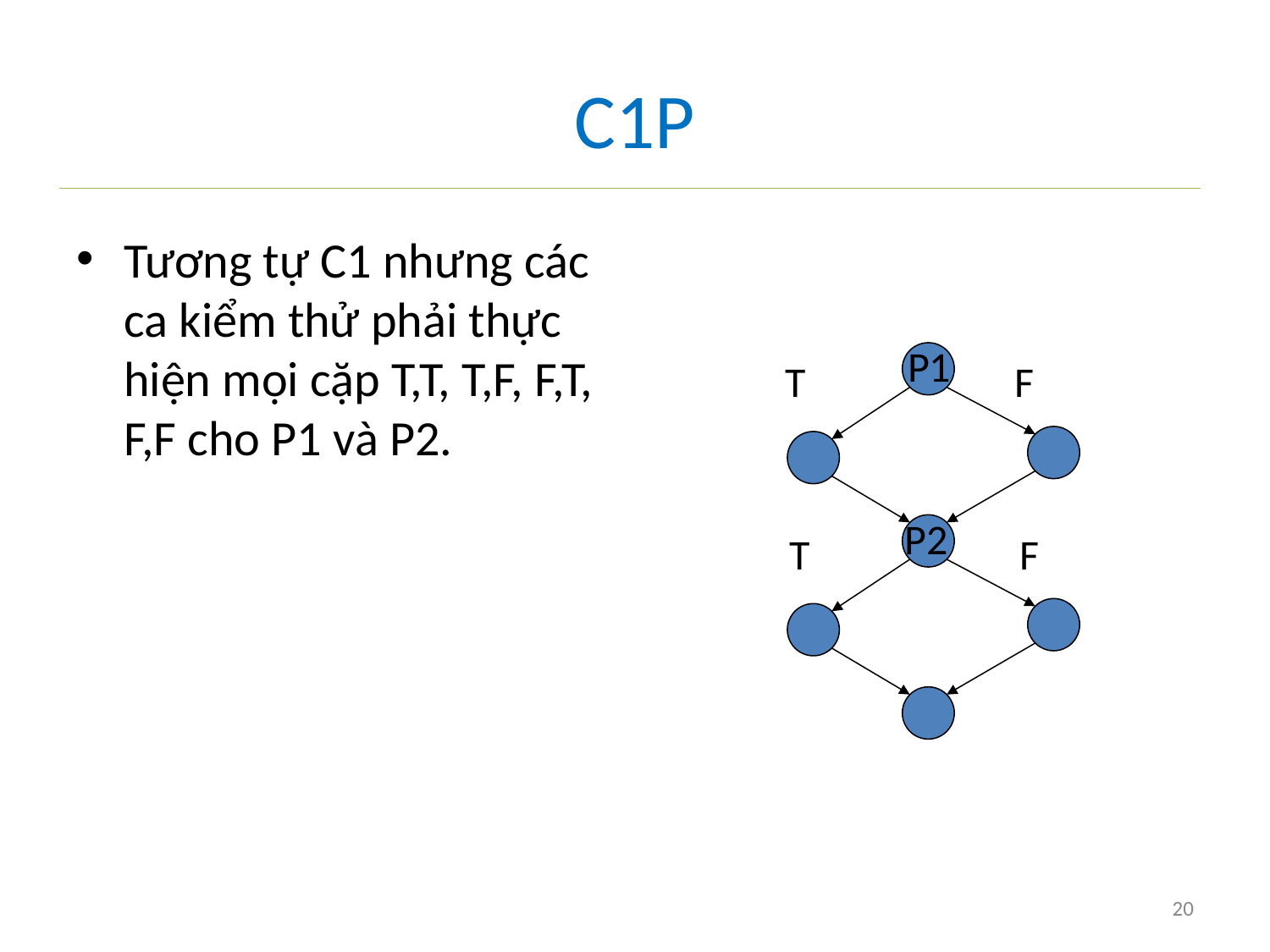

# C1P
Tương tự C1 nhưng các ca kiểm thử phải thực hiện mọi cặp T,T, T,F, F,T, F,F cho P1 và P2.

P1

T                      F

P2

T                      F

20